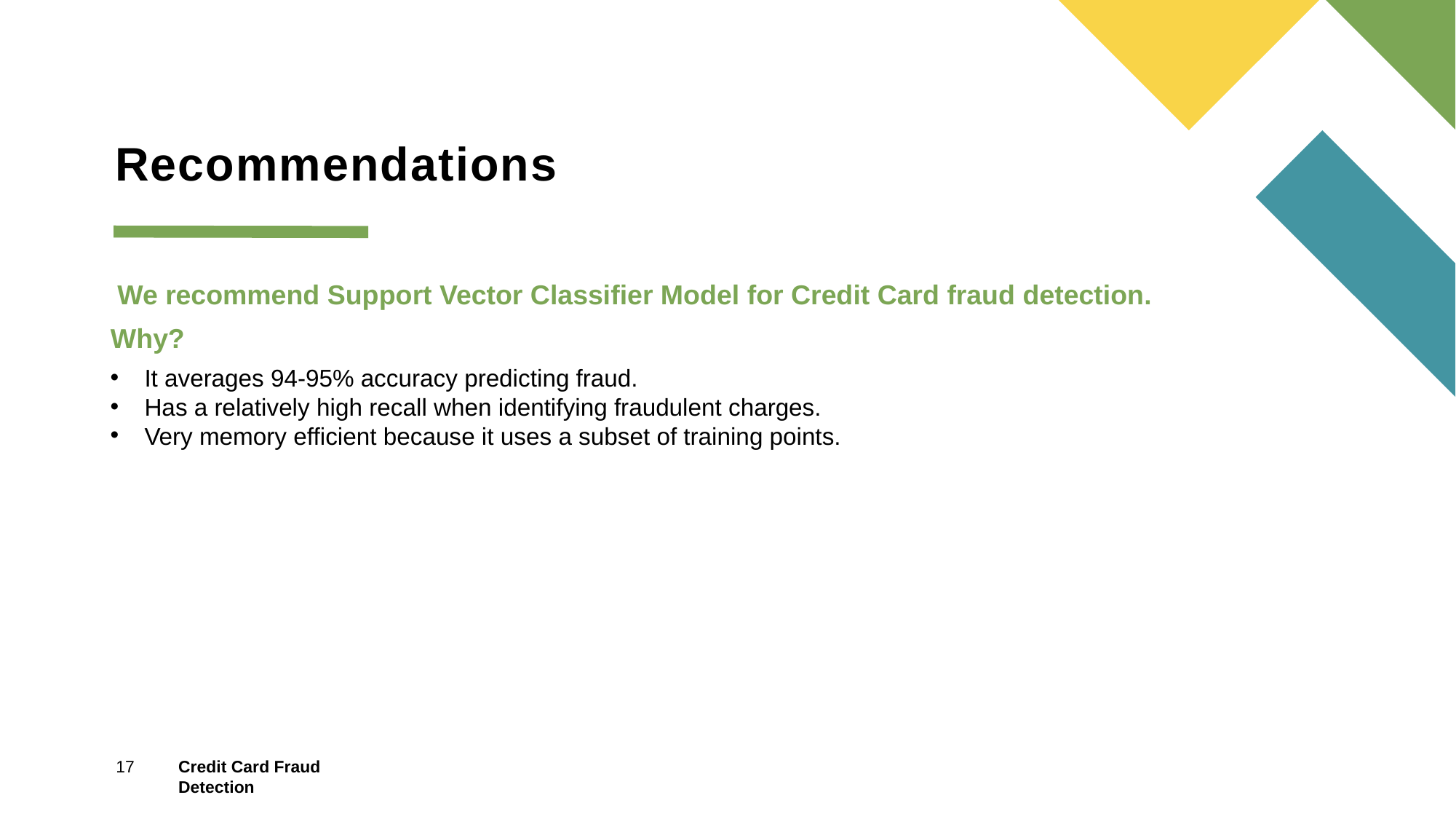

# Recommendations
    We recommend Support Vector Classifier Model for Credit Card fraud detection.
Why?
It averages 94-95% accuracy predicting fraud.
Has a relatively high recall when identifying fraudulent charges.
Very memory efficient because it uses a subset of training points.

17
Credit Card Fraud Detection